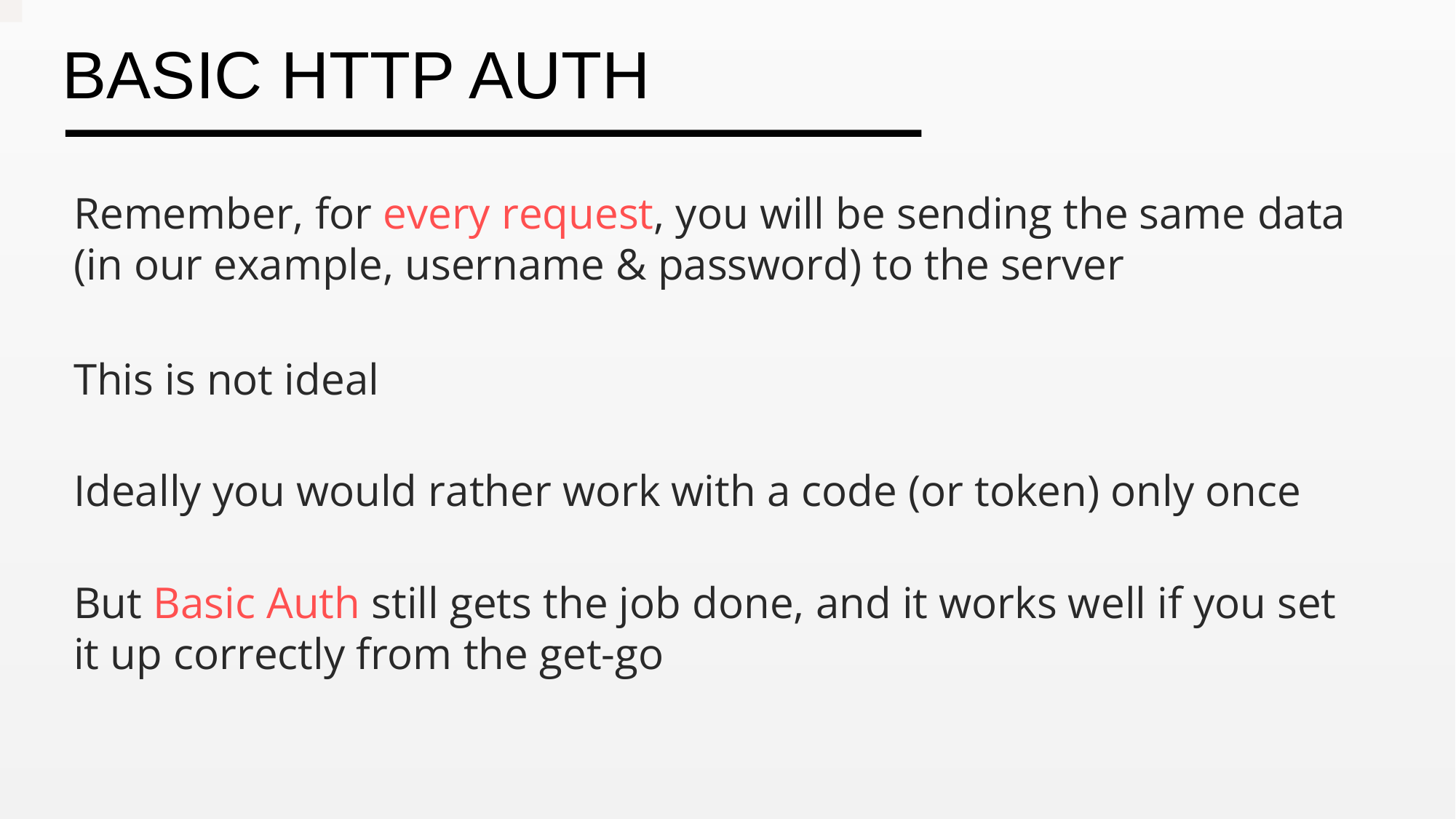

Remember, for every request, you will be sending the same data (in our example, username & password) to the server
This is not ideal
Ideally you would rather work with a code (or token) only once
But Basic Auth still gets the job done, and it works well if you set it up correctly from the get-go